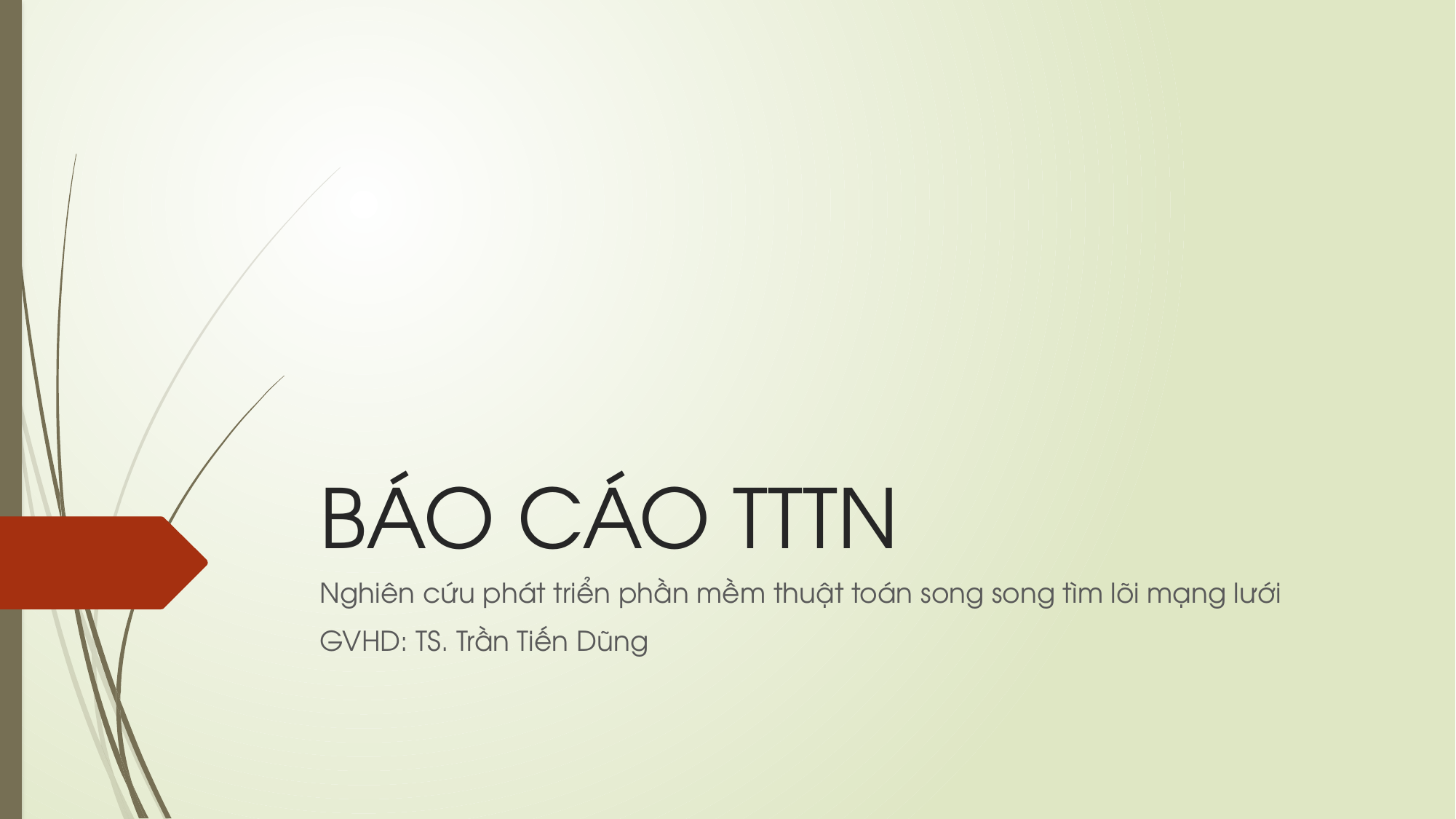

# BÁO CÁO TTTN
Nghiên cứu phát triển phần mềm thuật toán song song tìm lõi mạng lưới
GVHD: TS. Trần Tiến Dũng